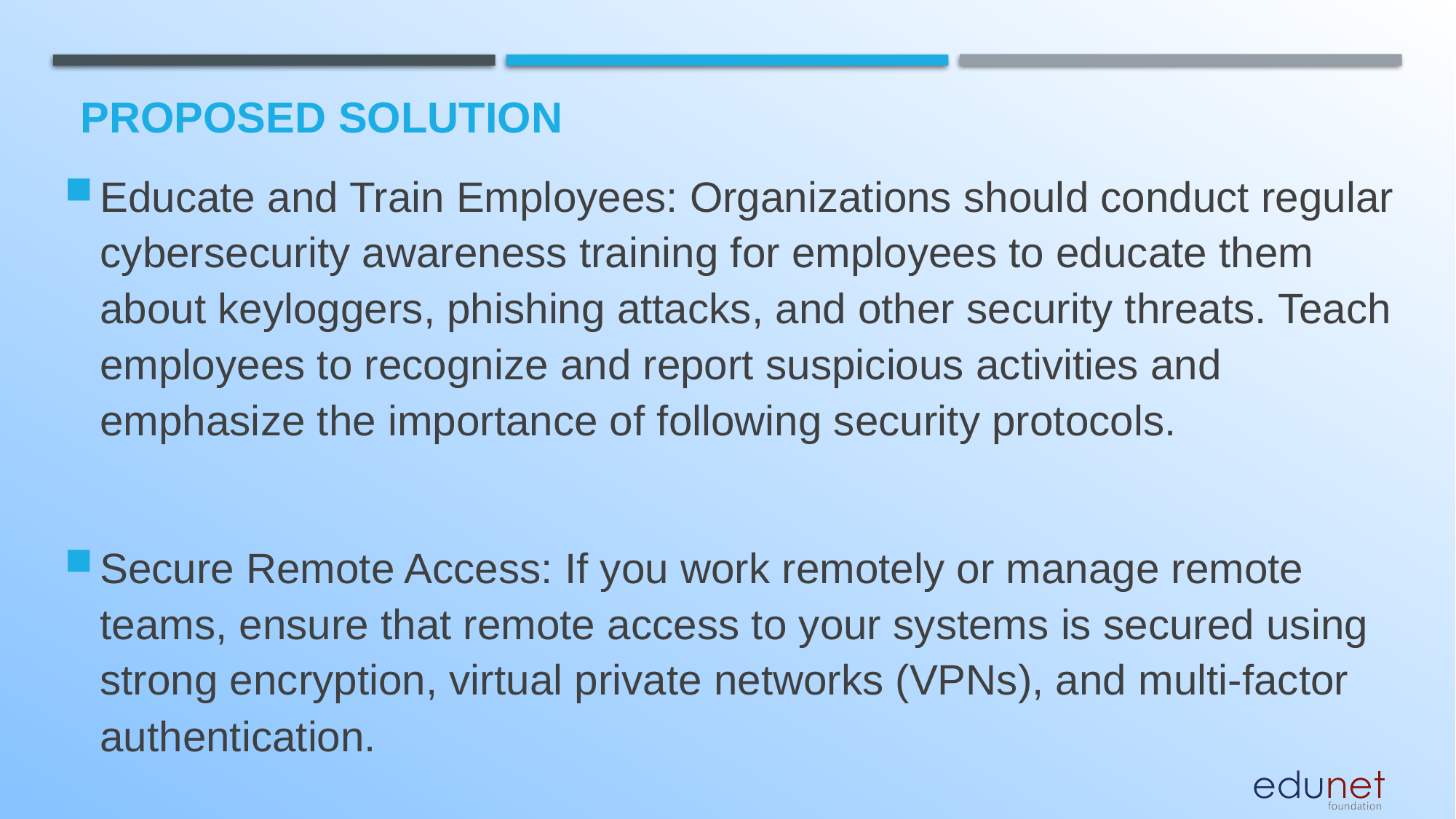

# Proposed Solution
Educate and Train Employees: Organizations should conduct regular cybersecurity awareness training for employees to educate them about keyloggers, phishing attacks, and other security threats. Teach employees to recognize and report suspicious activities and emphasize the importance of following security protocols.

Secure Remote Access: If you work remotely or manage remote teams, ensure that remote access to your systems is secured using strong encryption, virtual private networks (VPNs), and multi-factor authentication.